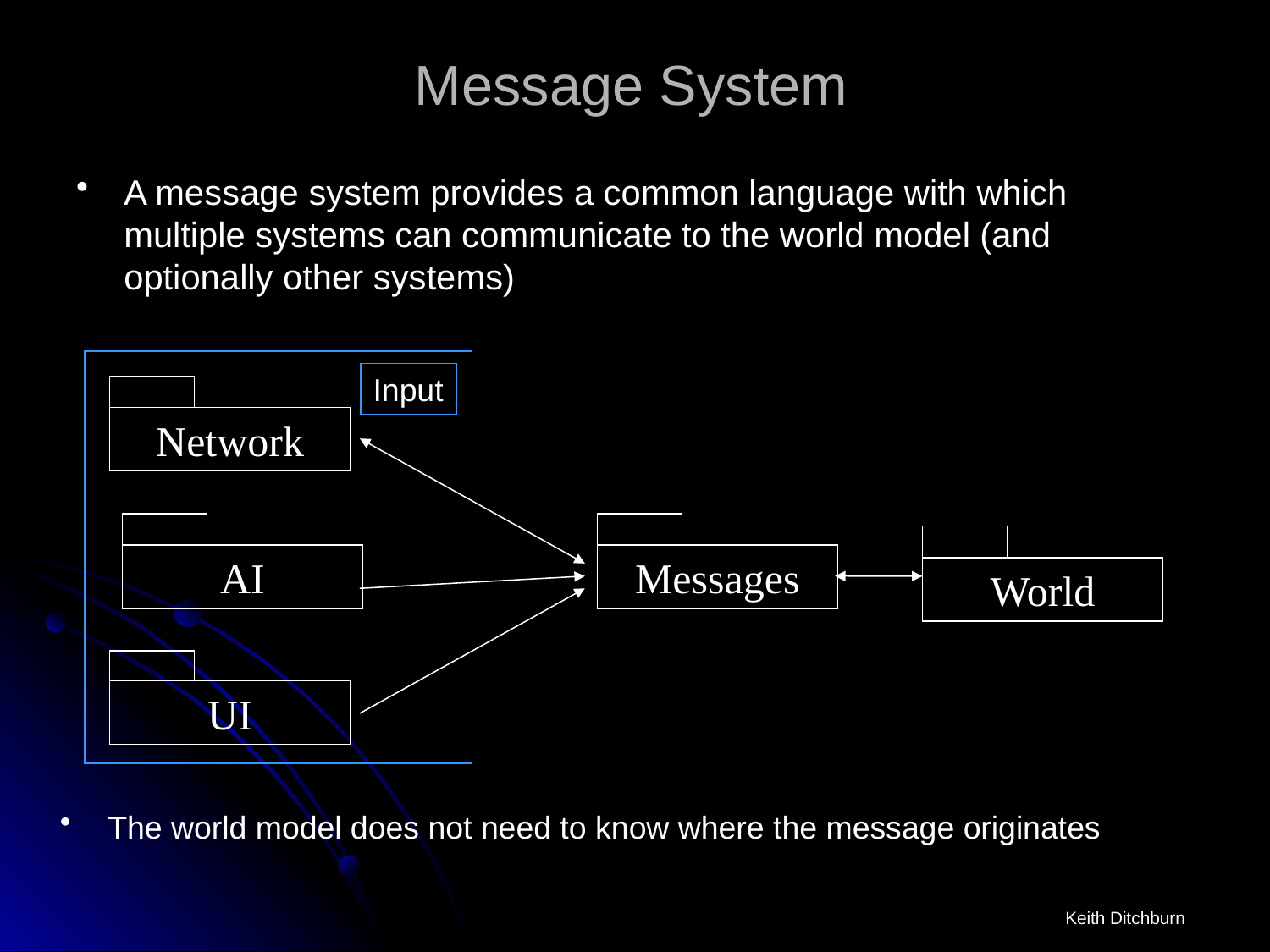

# Message System
A message system provides a common language with which multiple systems can communicate to the world model (and optionally other systems)

Input

Network

AI

Messages

World

UI
  The world model does not need to know where the message originates